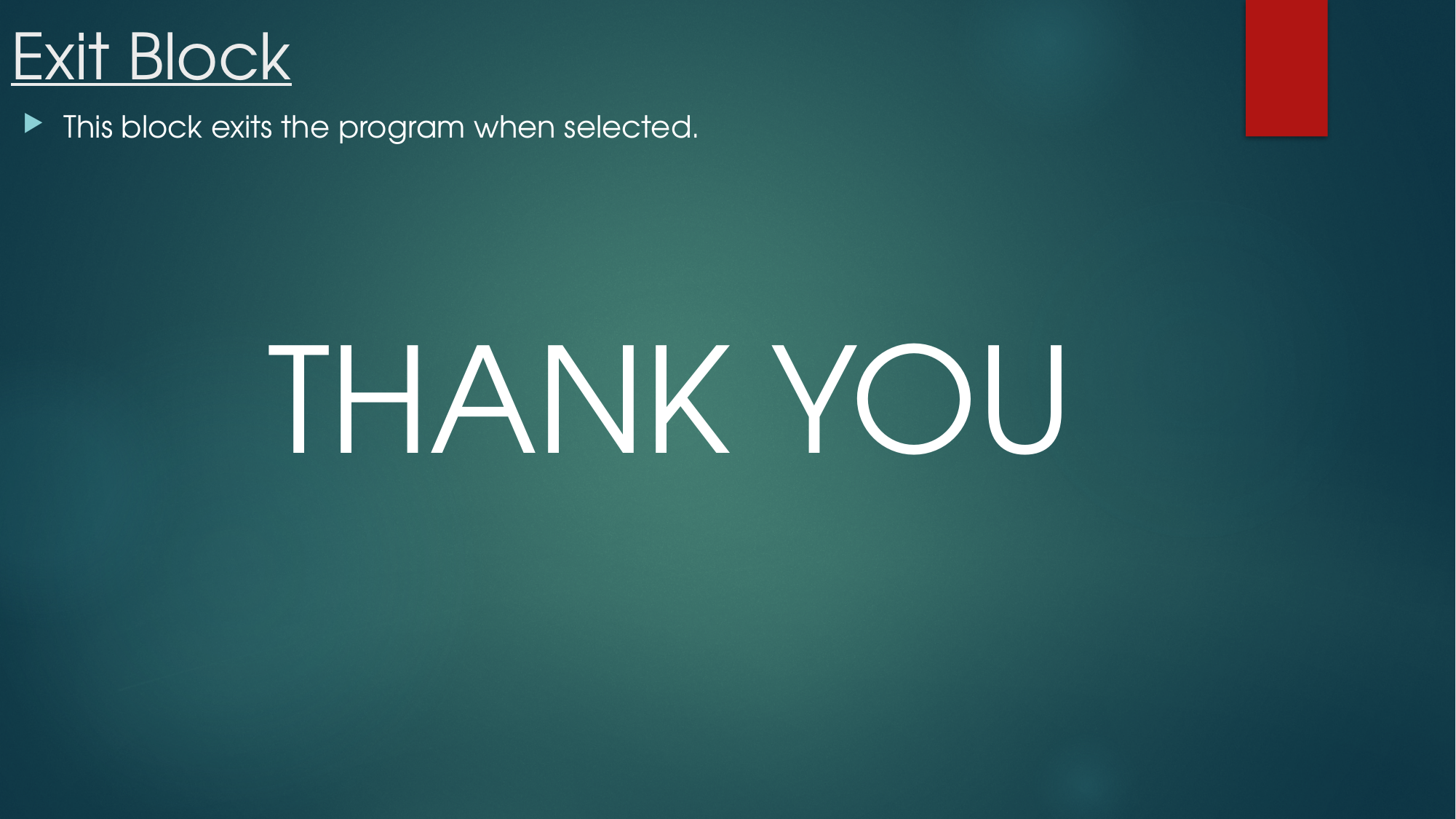

# Exit Block
This block exits the program when selected.
THANK YOU